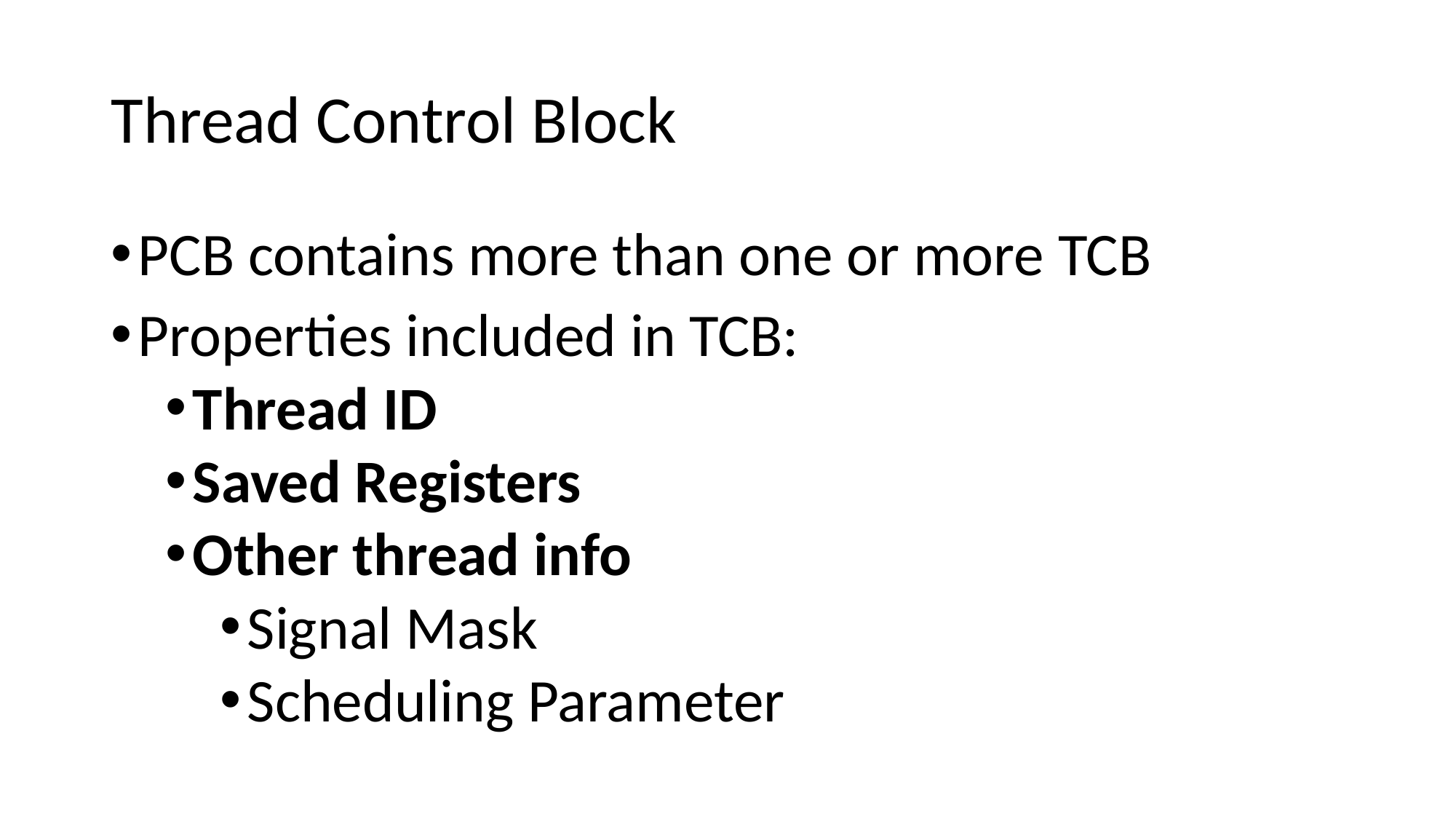

# Thread Control Block
PCB contains more than one or more TCB
Properties included in TCB:
Thread ID
Saved Registers
Other thread info
Signal Mask
Scheduling Parameter